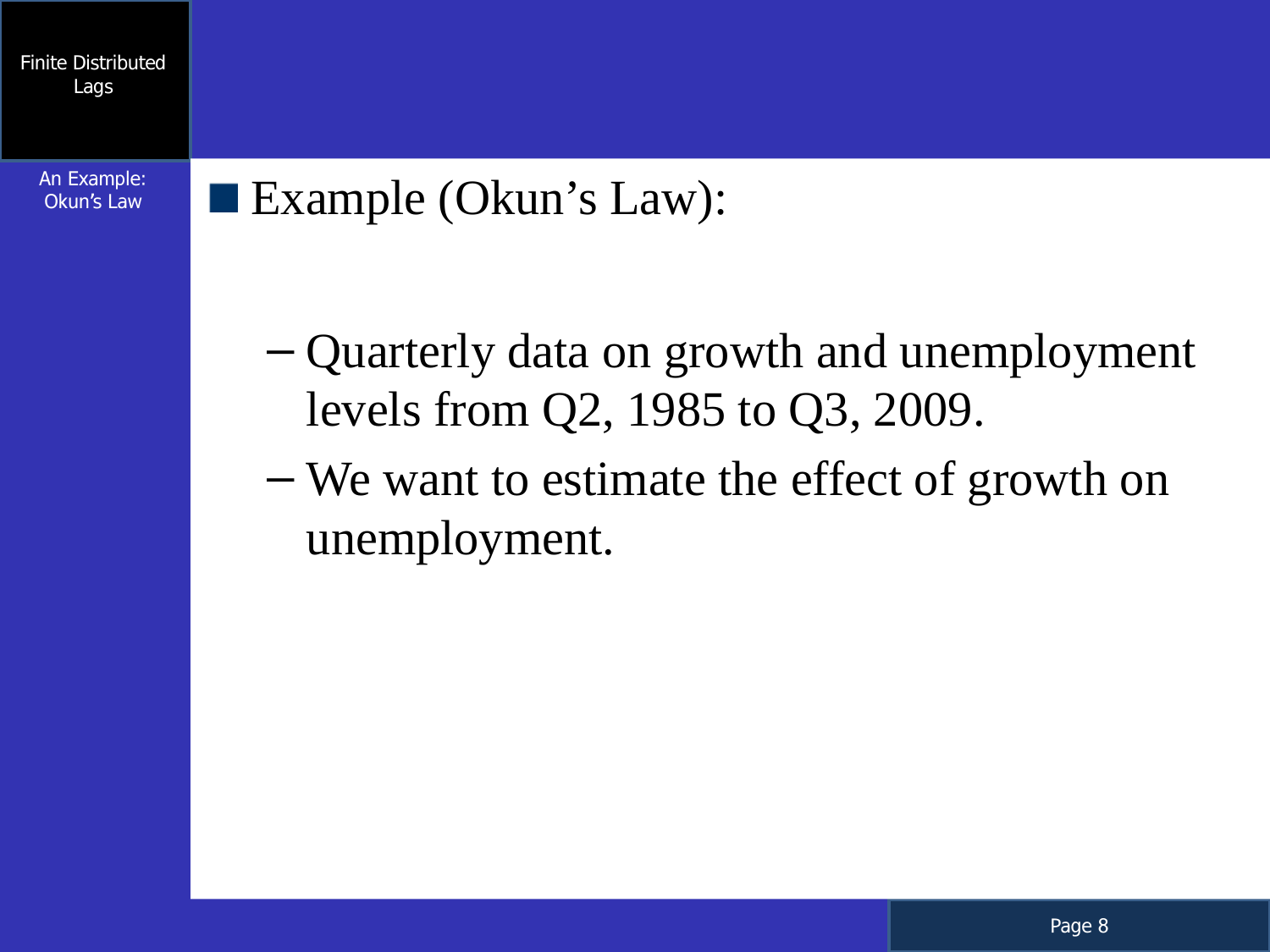

Finite Distributed Lags
Example (Okun’s Law):

Quarterly data on growth and unemployment levels from Q2, 1985 to Q3, 2009.
We want to estimate the effect of growth on unemployment.

An Example: Okun’s Law